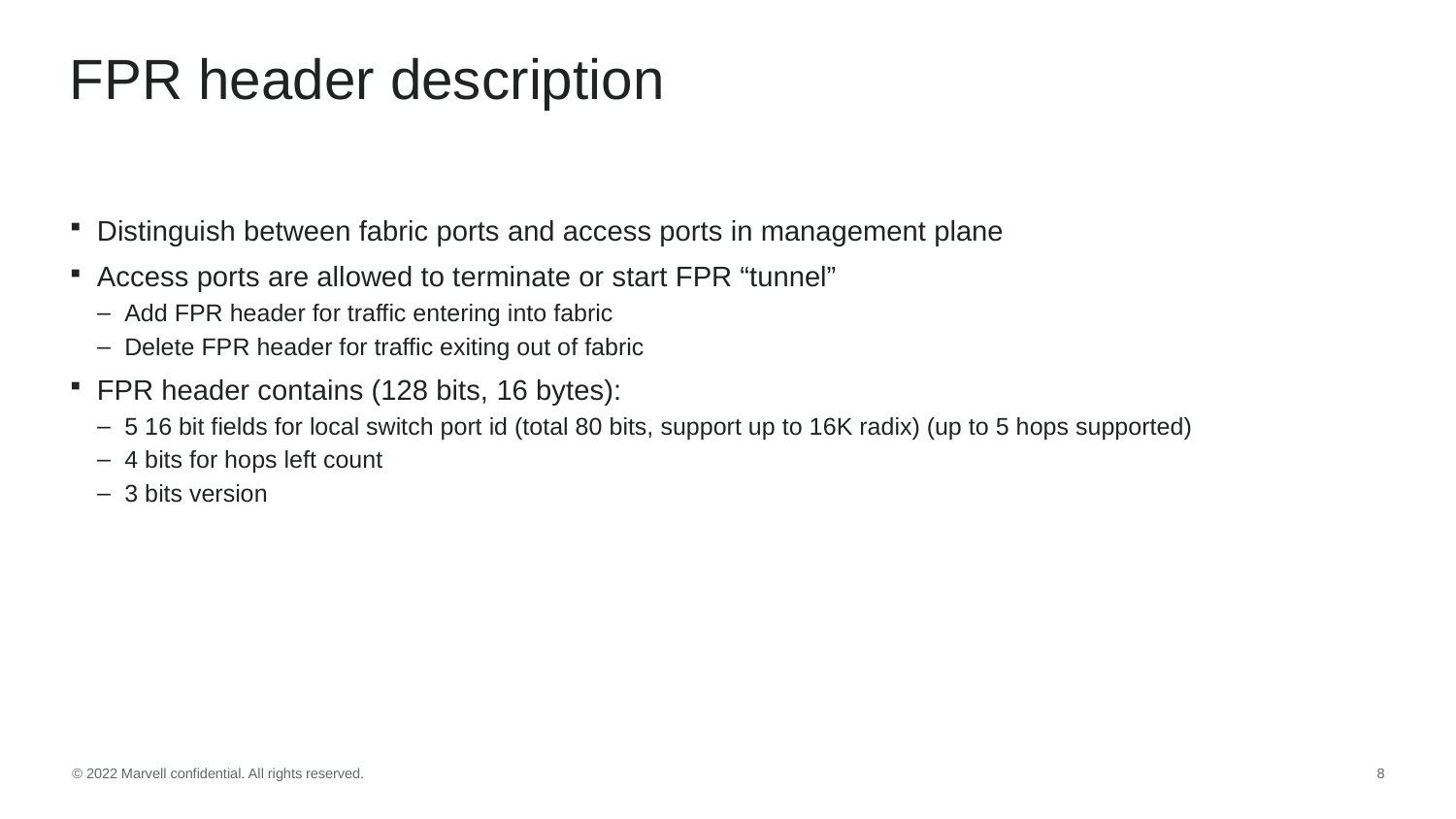

# FPR header description
Distinguish between fabric ports and access ports in management plane
Access ports are allowed to terminate or start FPR “tunnel”
Add FPR header for traffic entering into fabric
Delete FPR header for traffic exiting out of fabric
FPR header contains (128 bits, 16 bytes):
5 16 bit fields for local switch port id (total 80 bits, support up to 16K radix) (up to 5 hops supported)
4 bits for hops left count
3 bits version